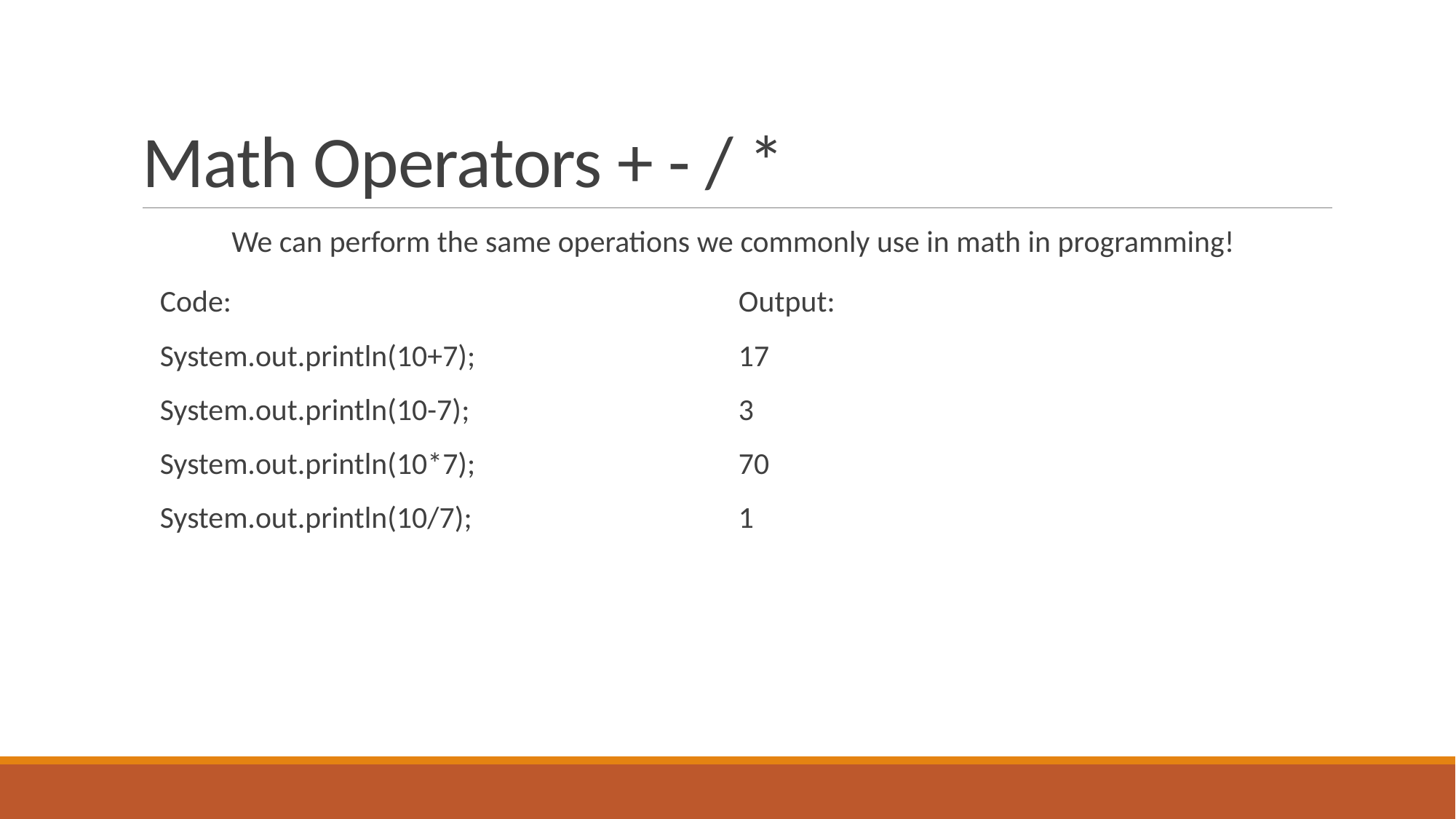

# Math Operators + - / *
We can perform the same operations we commonly use in math in programming!
Output:
17
3
70
1

Code:
System.out.println(10+7);
System.out.println(10-7);
System.out.println(10*7);
System.out.println(10/7);